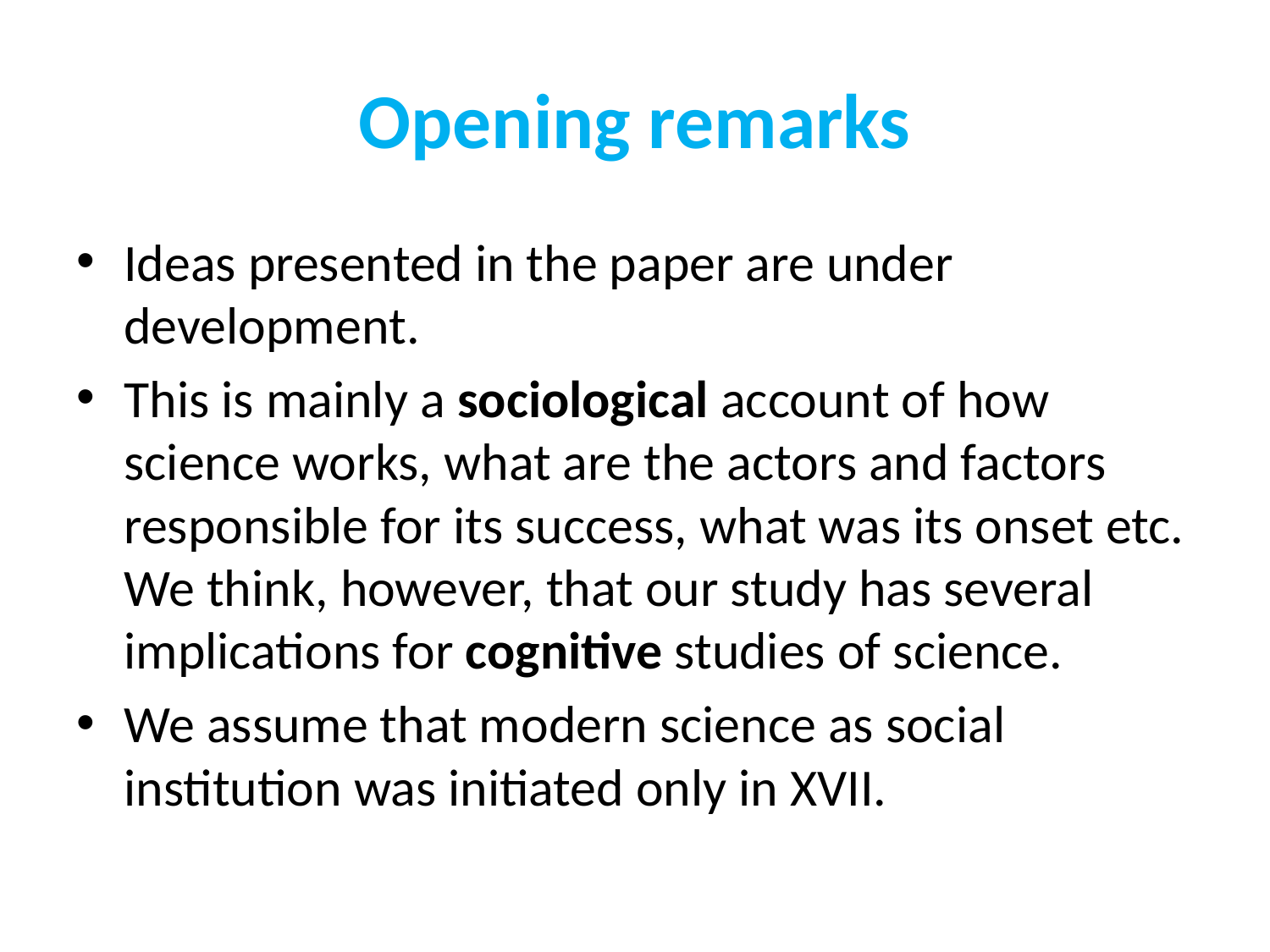

# Opening remarks
Ideas presented in the paper are under development.
This is mainly a sociological account of how science works, what are the actors and factors responsible for its success, what was its onset etc. We think, however, that our study has several implications for cognitive studies of science.
We assume that modern science as social institution was initiated only in XVII.